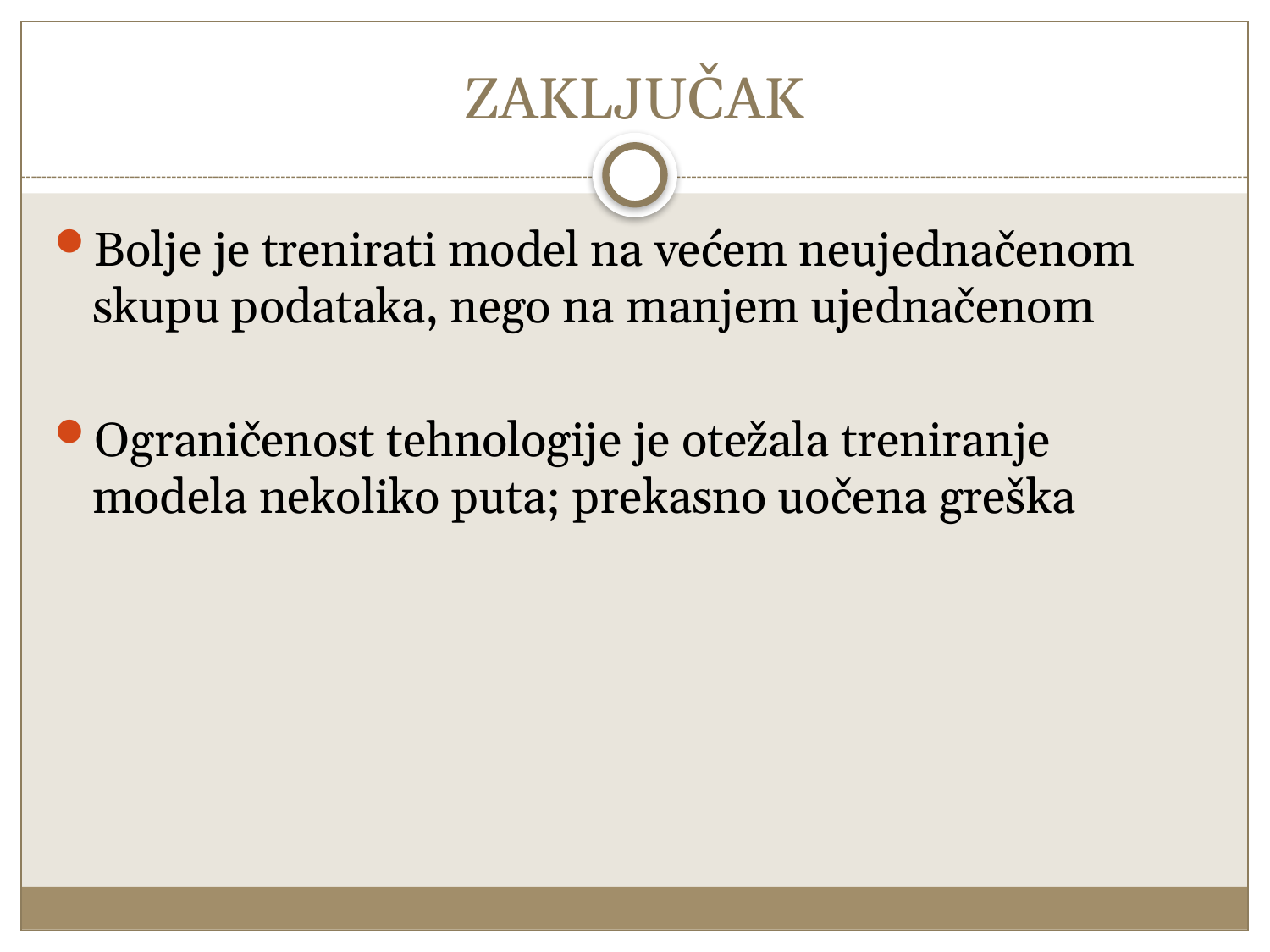

# ZAKLJUČAK
Bolje je trenirati model na većem neujednačenom skupu podataka, nego na manjem ujednačenom

Ograničenost tehnologije je otežala treniranje modela nekoliko puta; prekasno uočena greška